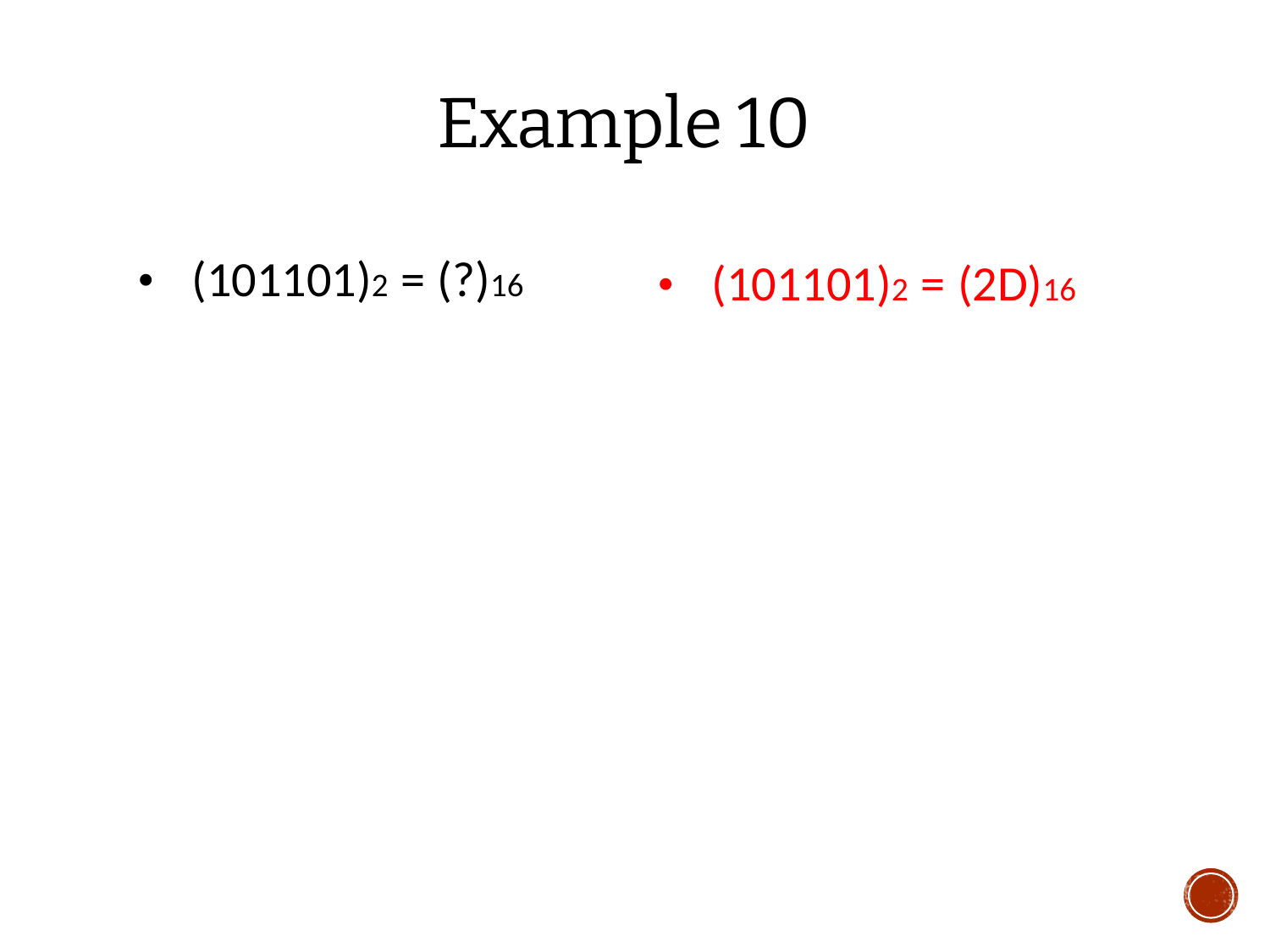

Example 10
•   (101101)2 = (?)16
•   (101101)2 = (2D)16